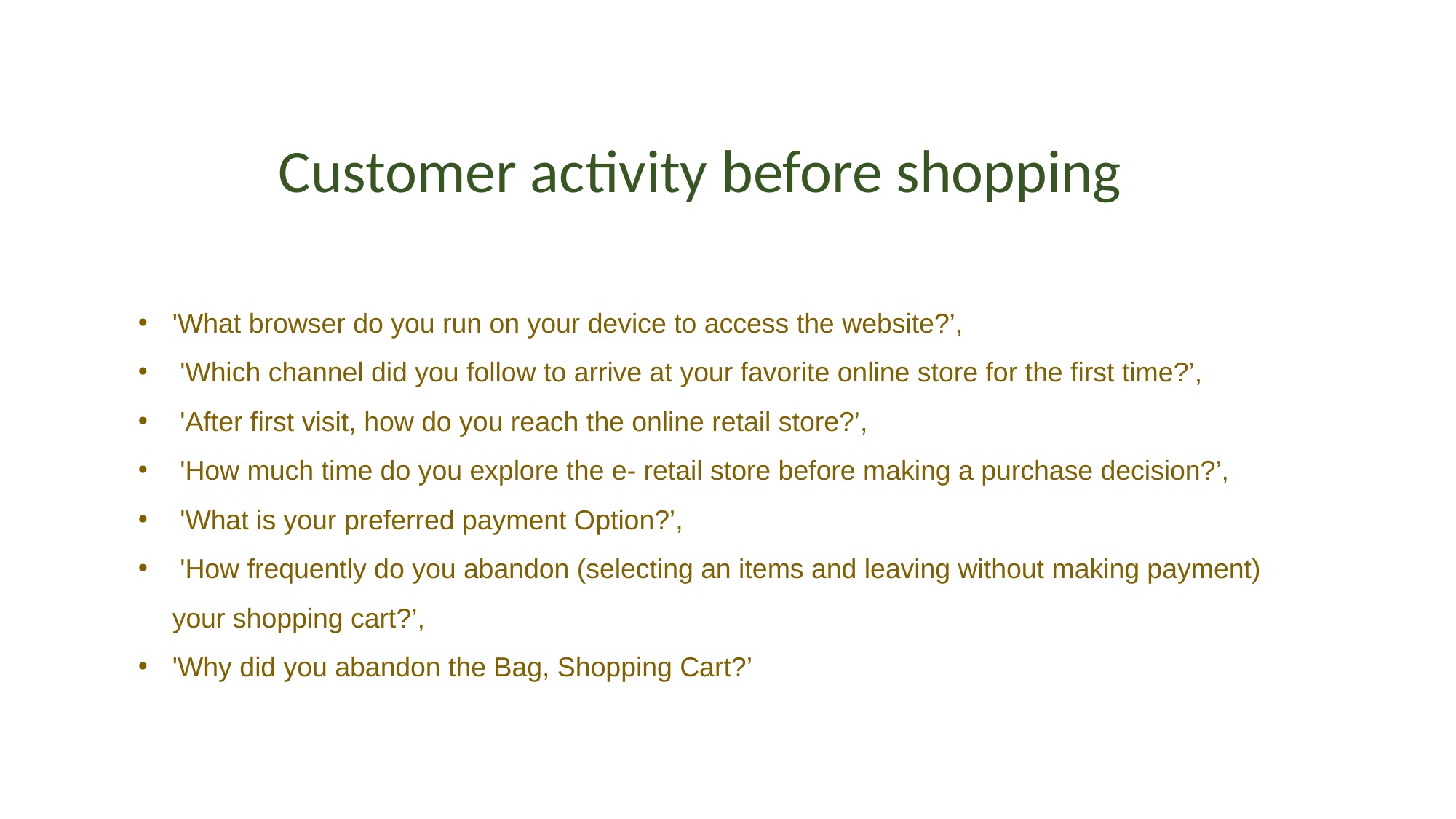

# Customer activity before shopping

'What browser do you run on your device to access the website?’,
 'Which channel did you follow to arrive at your favorite online store for the first time?’,
 'After first visit, how do you reach the online retail store?’,
 'How much time do you explore the e- retail store before making a purchase decision?’,
 'What is your preferred payment Option?’,
 'How frequently do you abandon (selecting an items and leaving without making payment) your shopping cart?’,
'Why did you abandon the Bag, Shopping Cart?’